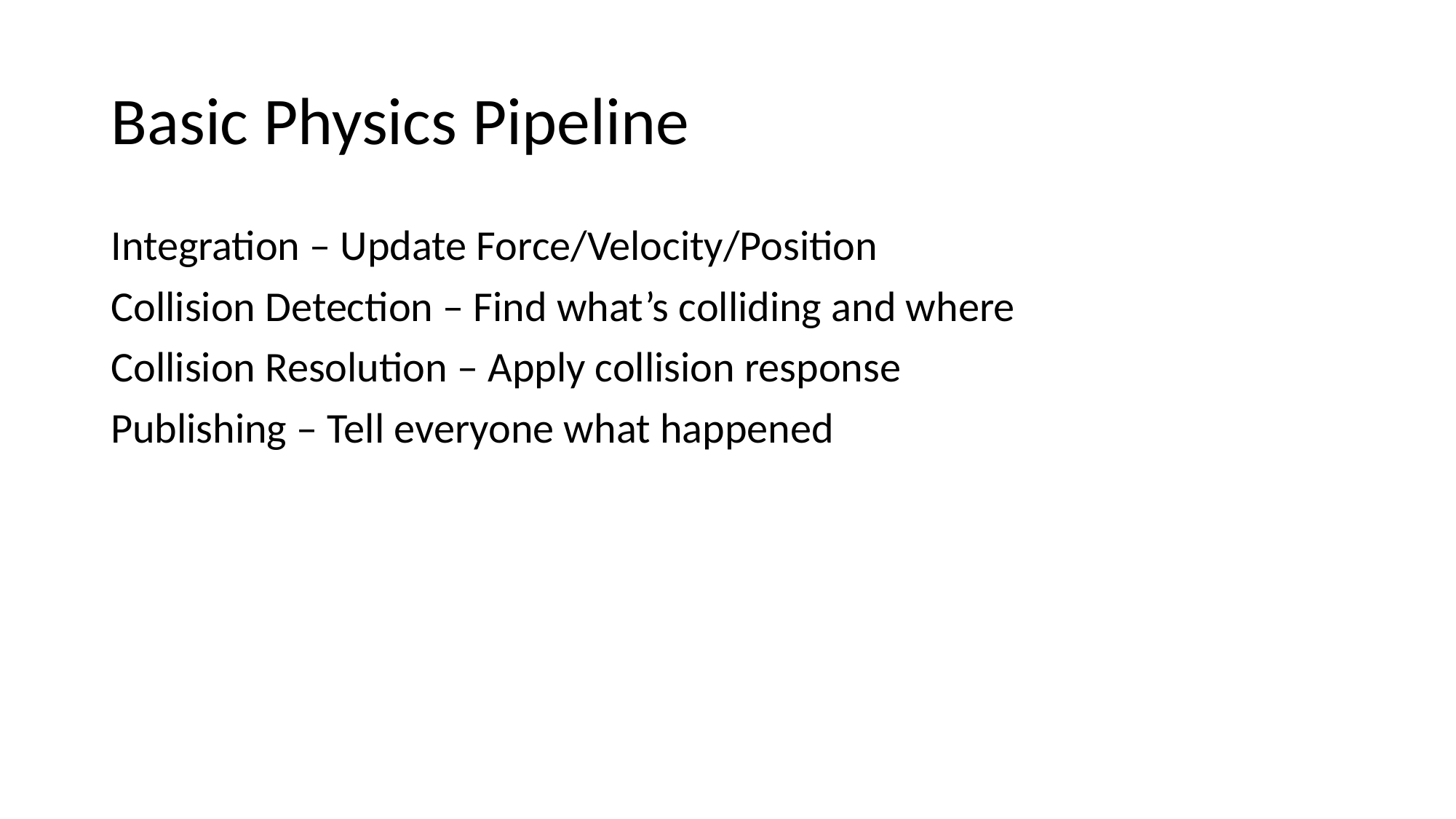

# Basic Physics Pipeline
Integration – Update Force/Velocity/Position
Collision Detection – Find what’s colliding and where
Collision Resolution – Apply collision response
Publishing – Tell everyone what happened